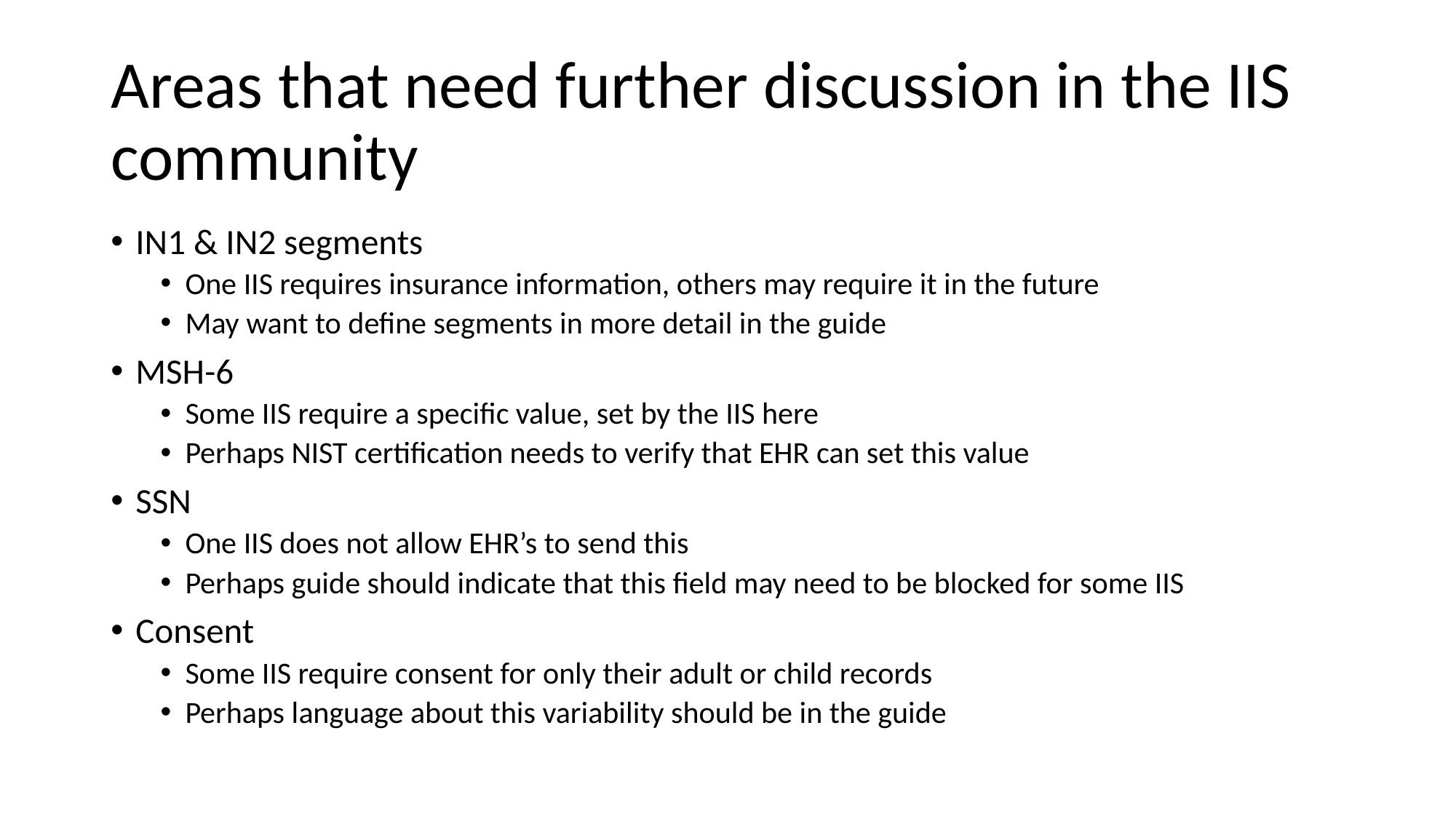

# Areas that need further discussion in the IIS community
IN1 & IN2 segments
One IIS requires insurance information, others may require it in the future
May want to define segments in more detail in the guide
MSH-6
Some IIS require a specific value, set by the IIS here
Perhaps NIST certification needs to verify that EHR can set this value
SSN
One IIS does not allow EHR’s to send this
Perhaps guide should indicate that this field may need to be blocked for some IIS
Consent
Some IIS require consent for only their adult or child records
Perhaps language about this variability should be in the guide